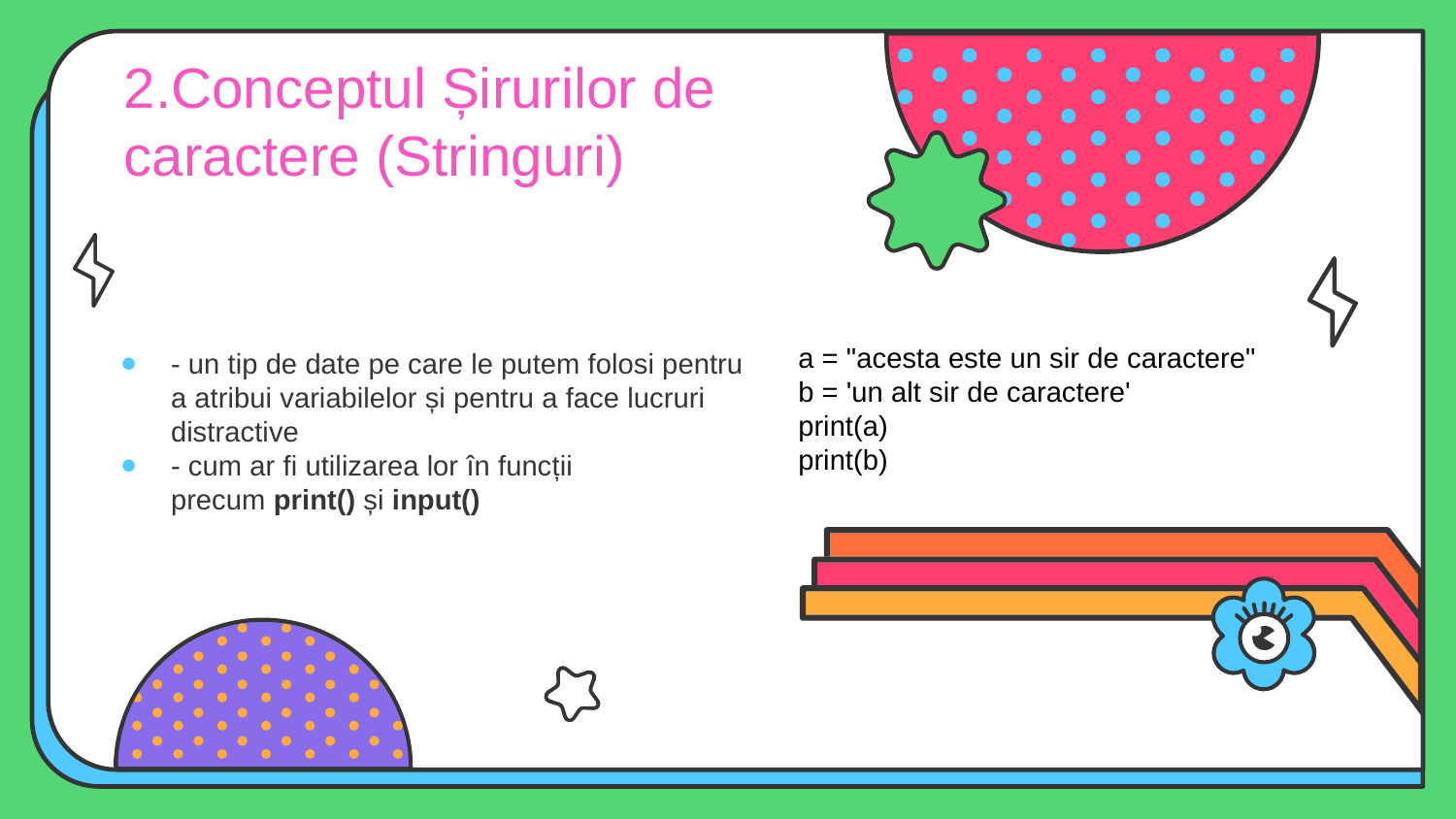

# 2.Conceptul Șirurilor de caractere (Stringuri)

a = "acesta este un sir de caractere"
b = 'un alt sir de caractere'
print(a)
print(b)

- un tip de date pe care le putem folosi pentru a atribui variabilelor și pentru a face lucruri distractive
- cum ar fi utilizarea lor în funcții precum print() și input()